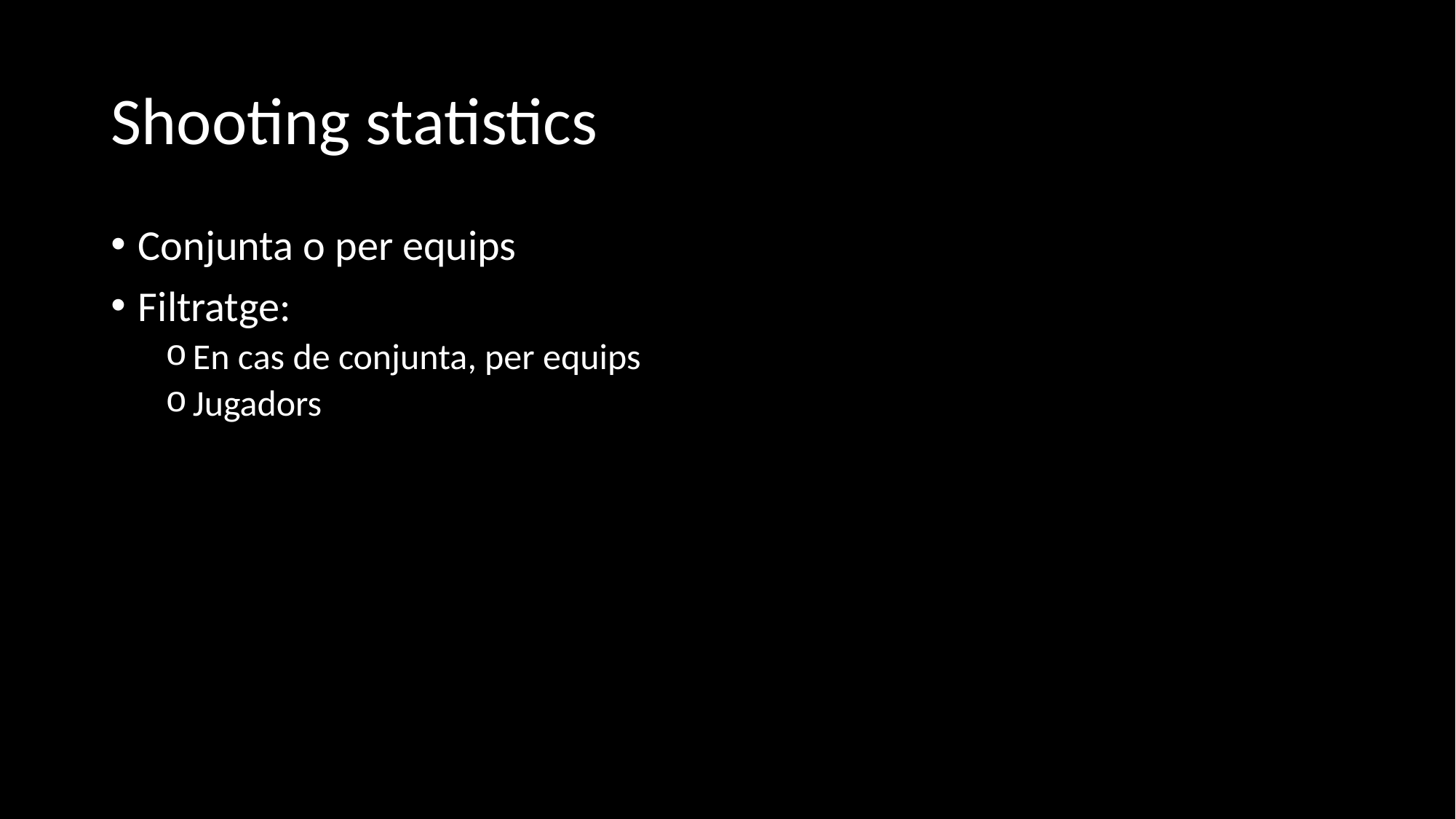

# Shooting statistics
Conjunta o per equips
Filtratge:
En cas de conjunta, per equips
Jugadors